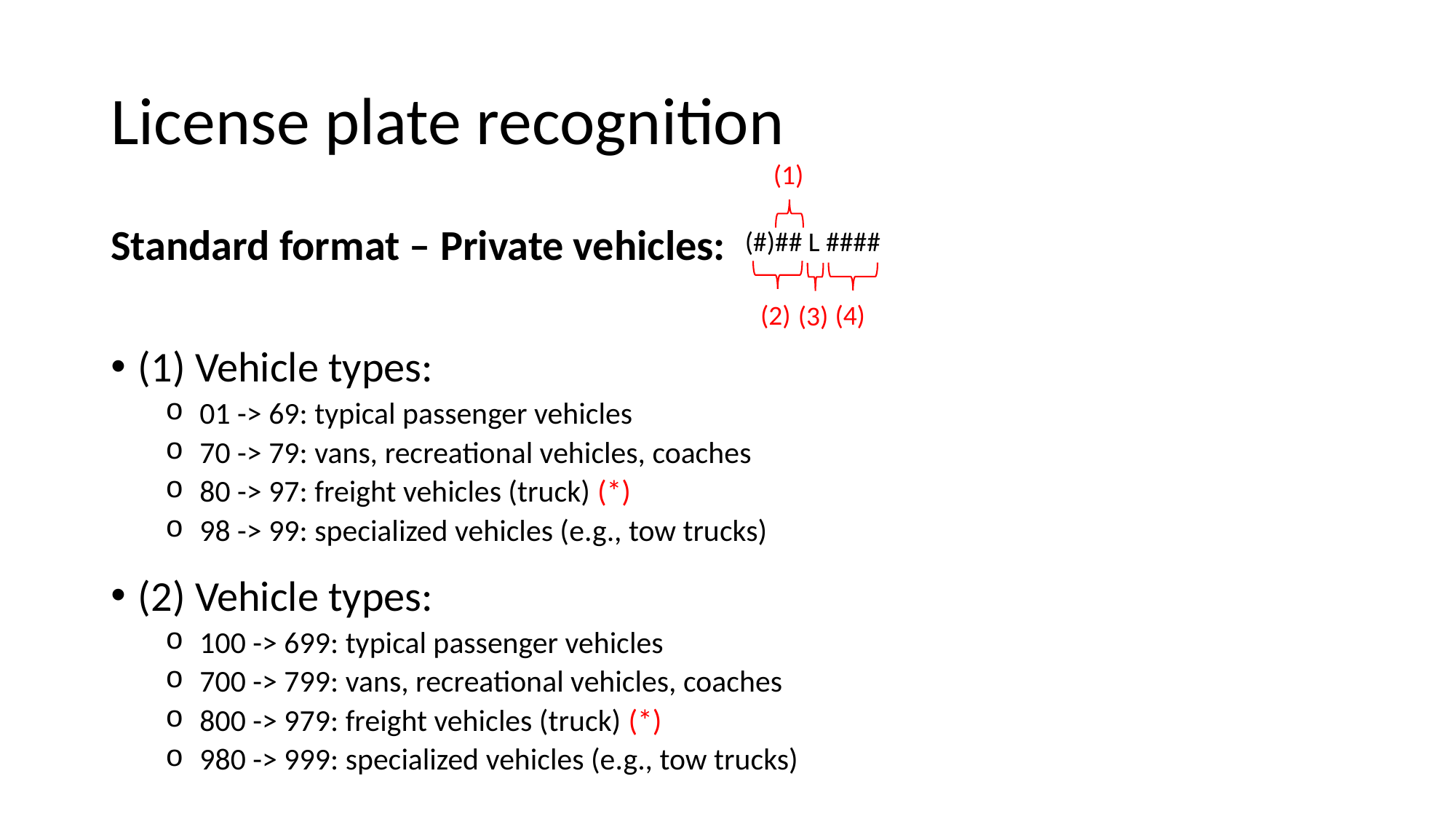

# License plate recognition
(1)

(#)## L ####

(2)
(4)
(3)
Standard format – Private vehicles:

(1) Vehicle types:
01 -> 69: typical passenger vehicles
70 -> 79: vans, recreational vehicles, coaches
80 -> 97: freight vehicles (truck) (*)
98 -> 99: specialized vehicles (e.g., tow trucks)
(2) Vehicle types:
100 -> 699: typical passenger vehicles
700 -> 799: vans, recreational vehicles, coaches
800 -> 979: freight vehicles (truck) (*)
980 -> 999: specialized vehicles (e.g., tow trucks)